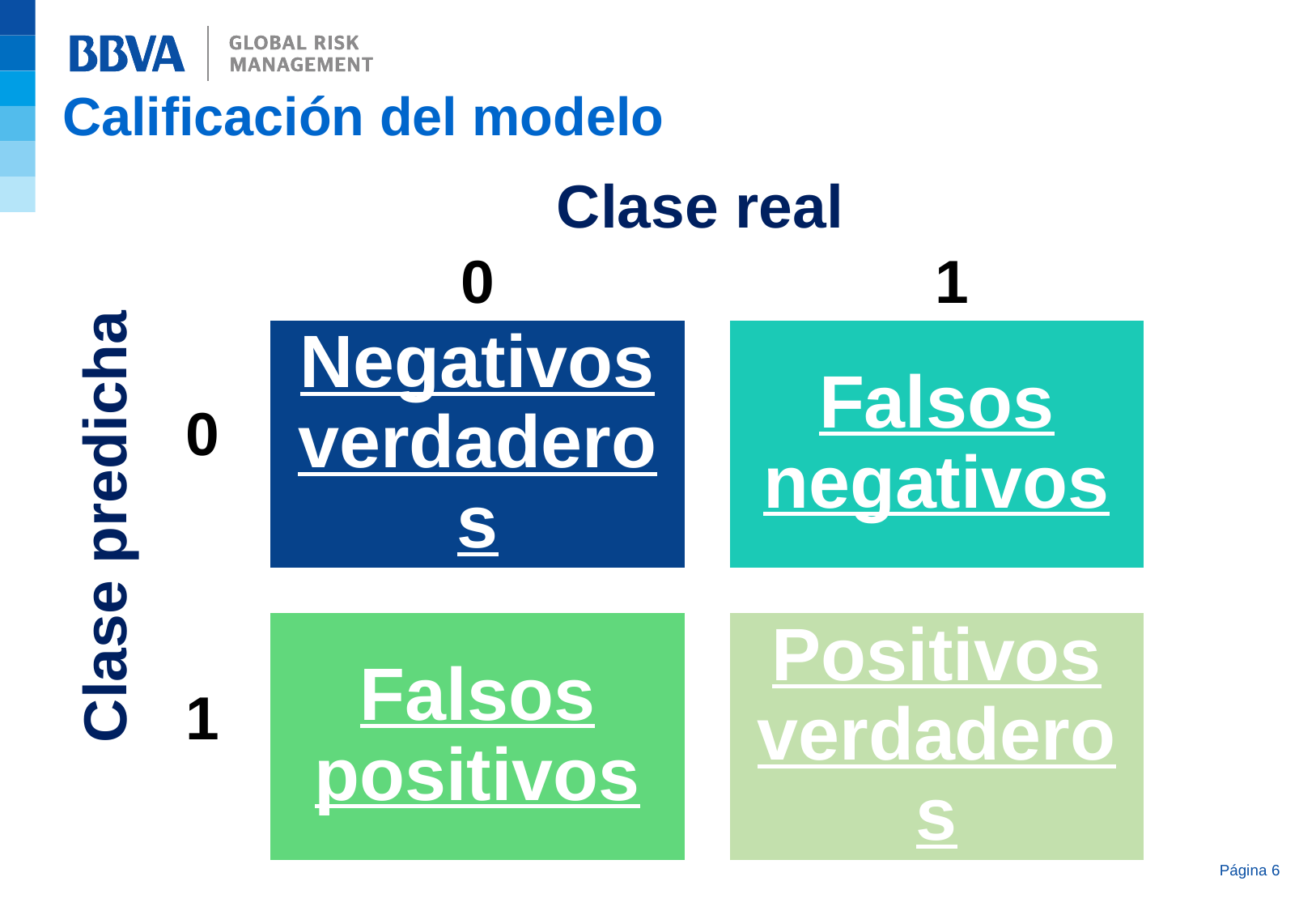

Calificación del modelo
Clase real
0
1
Negativos verdaderos
Falsos negativos
Falsos positivos
Positivos verdaderos
0
Clase predicha
1
Página 6